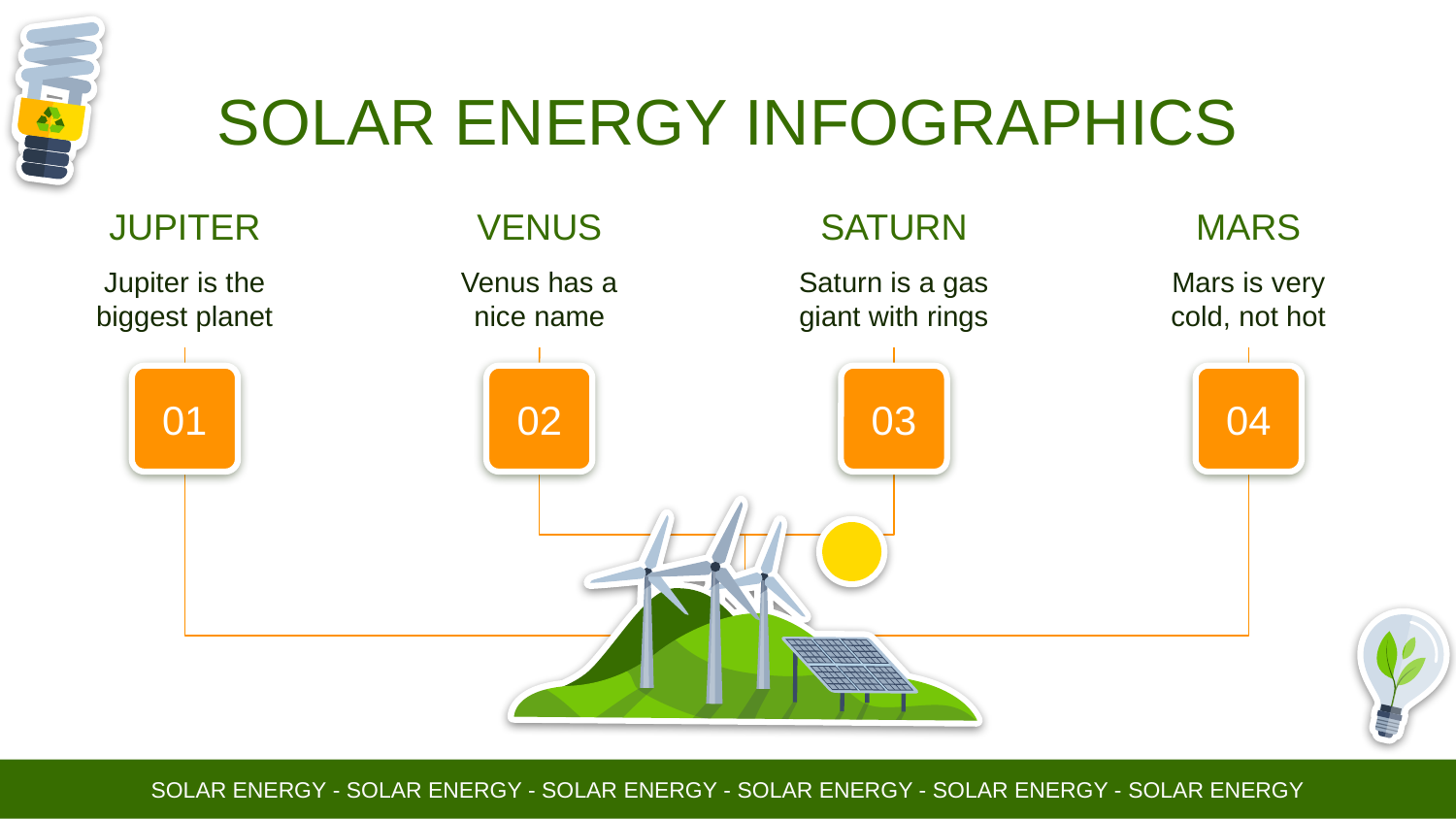

# SOLAR ENERGY INFOGRAPHICS
JUPITER
Jupiter is the biggest planet
VENUS
Venus has a nice name
SATURN
Saturn is a gas giant with rings
MARS
Mars is very cold, not hot
01
02
03
04